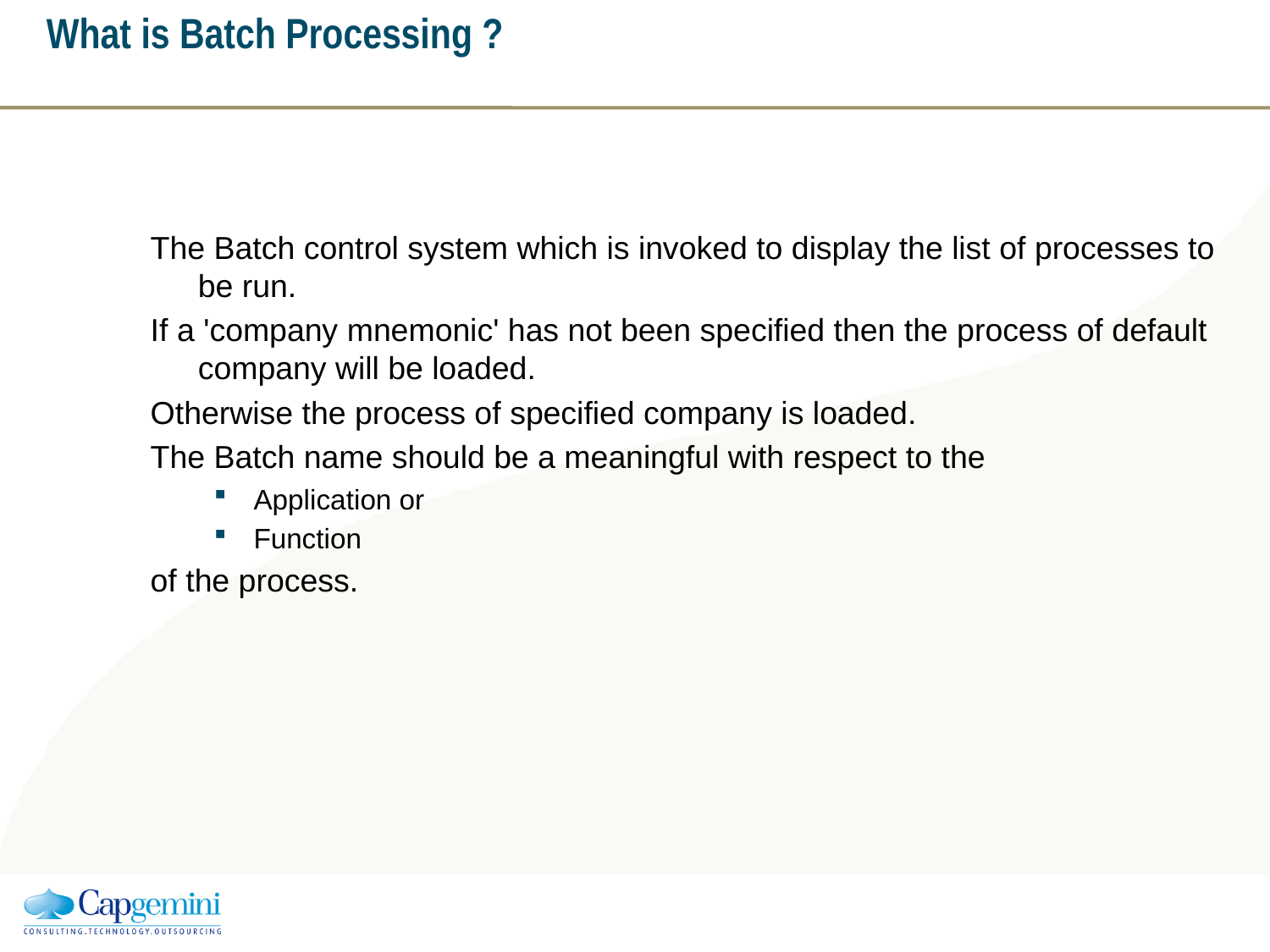

What is Batch Processing ?
The Batch control system which is invoked to display the list of processes to be run.
If a 'company mnemonic' has not been specified then the process of default company will be loaded.
Otherwise the process of specified company is loaded.
The Batch name should be a meaningful with respect to the
Application or
Function
of the process.